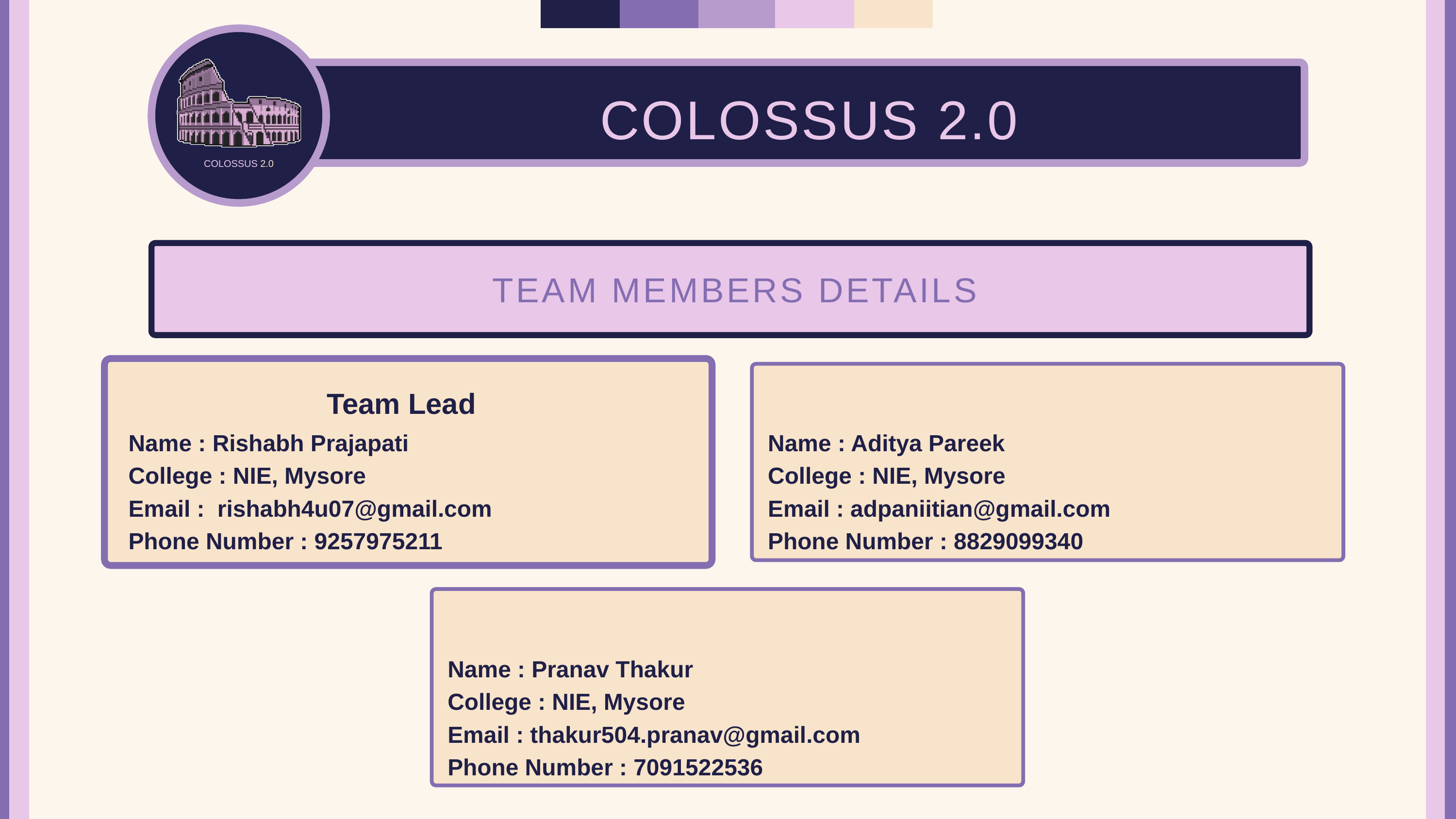

COLOSSUS 2.0
COLOSSUS 2.0

TEAM MEMBERS DETAILS

Team Member 2
Team Lead
Name : Rishabh Prajapati
College : NIE, Mysore
Email :  rishabh4u07@gmail.com
Phone Number : 9257975211
Name : Aditya Pareek
College : NIE, Mysore
Email : adpaniitian@gmail.com
Phone Number : 8829099340

Team Member 3
Name : Pranav Thakur
College : NIE, Mysore
Email : thakur504.pranav@gmail.com
Phone Number : 7091522536